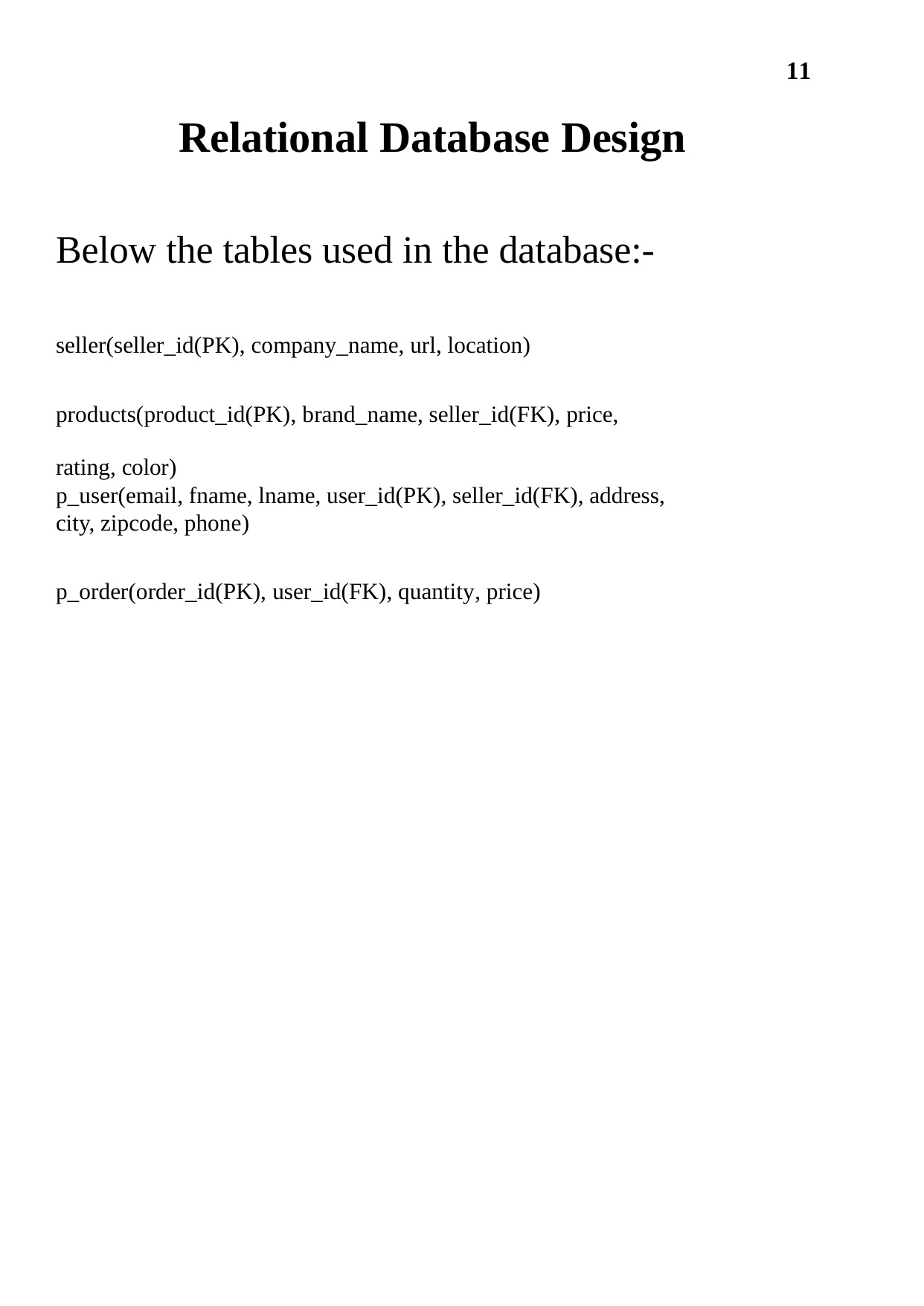

11
# Relational Database Design
Below the tables used in the database:-
seller(seller_id(PK), company_name, url, location)
products(product_id(PK), brand_name, seller_id(FK), price, rating, color)
p_user(email, fname, lname, user_id(PK), seller_id(FK), address, city, zipcode, phone)
p_order(order_id(PK), user_id(FK), quantity, price)